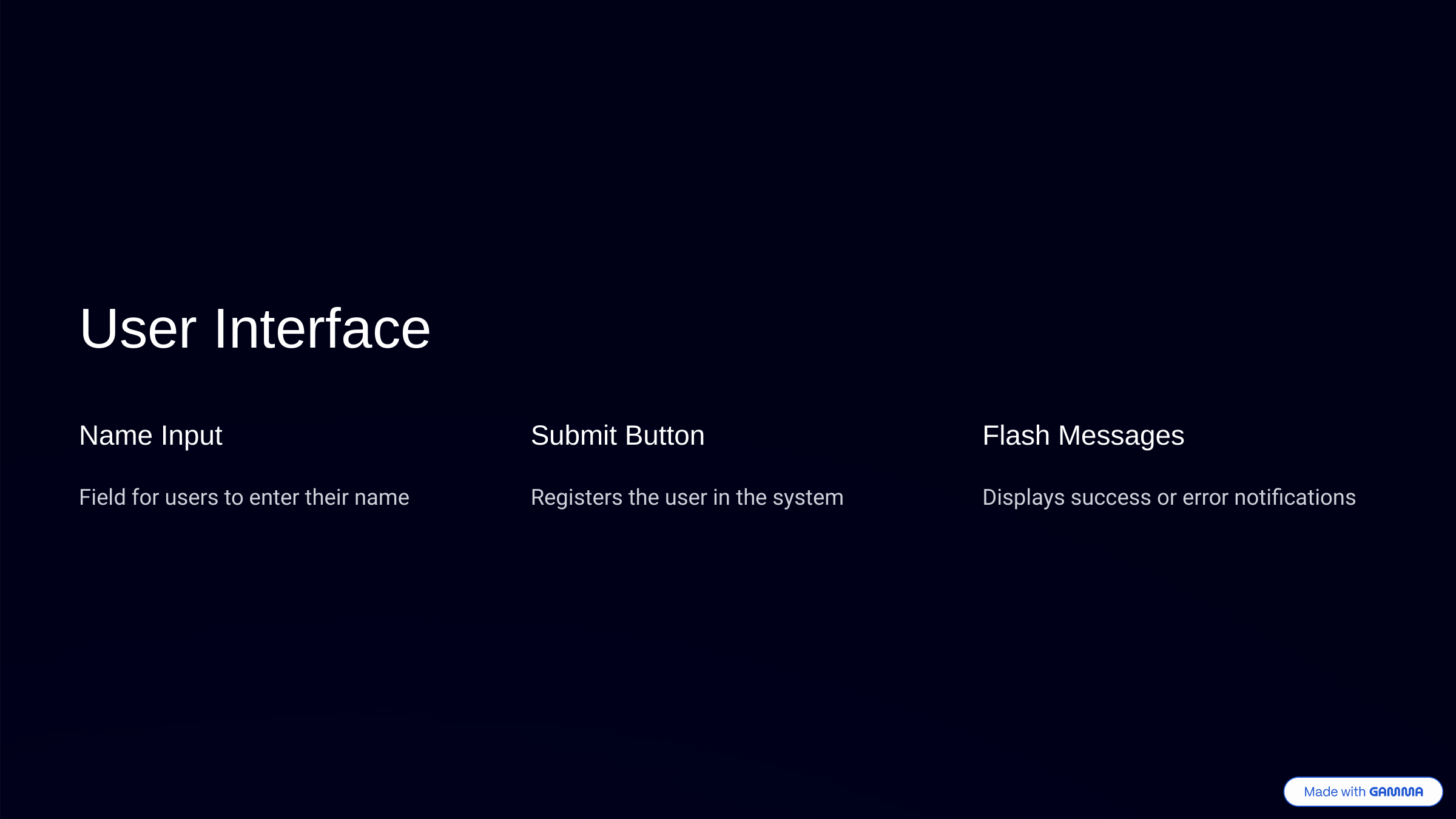

User Interface
Name Input
Submit Button
Flash Messages
Field for users to enter their name
Registers the user in the system
Displays success or error notifications